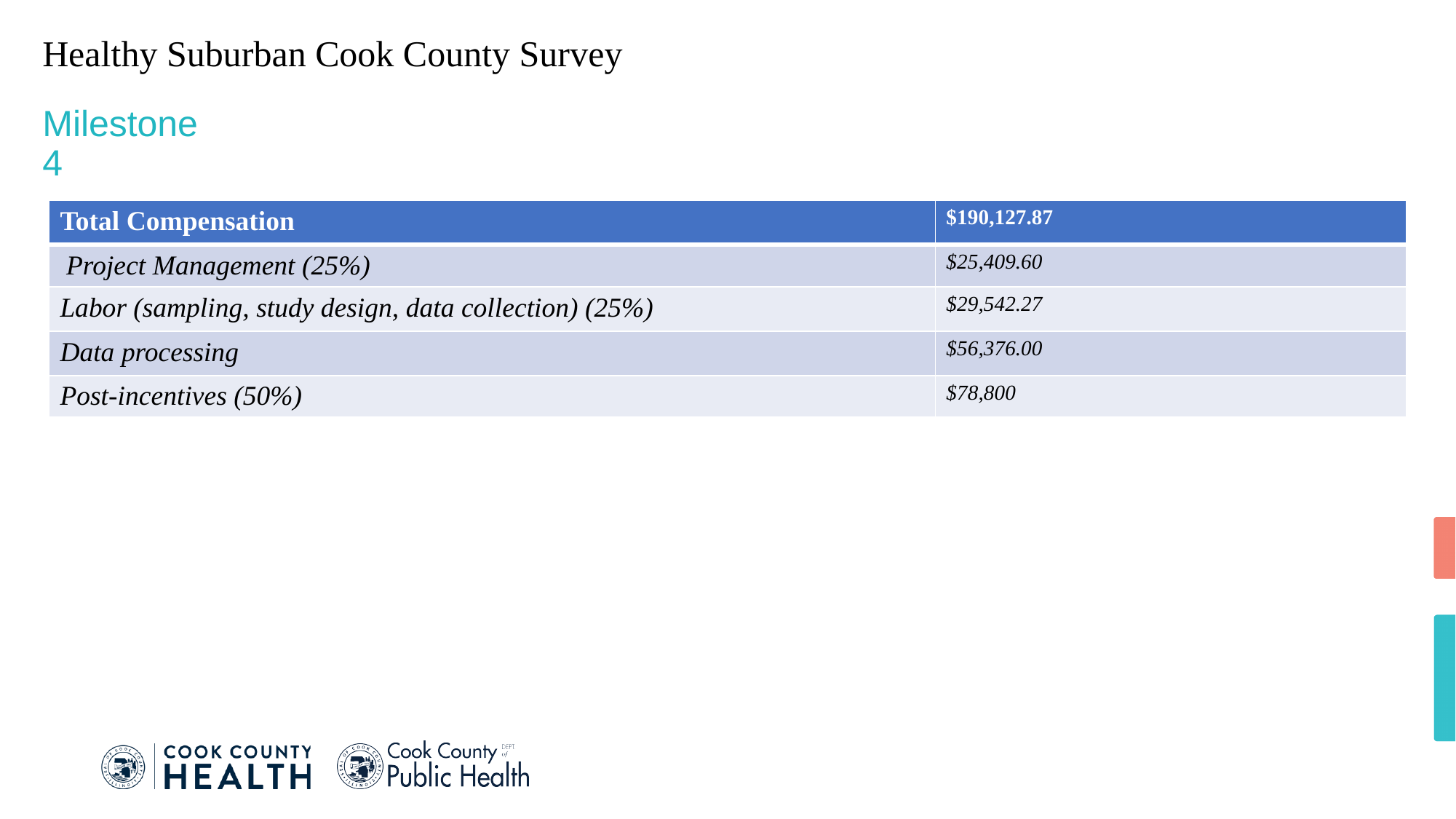

# Healthy Suburban Cook County Survey
Milestone 4
| Total Compensation | $190,127.87 |
| --- | --- |
| Project Management (25%) | $25,409.60 |
| Labor (sampling, study design, data collection) (25%) | $29,542.27 |
| Data processing | $56,376.00 |
| Post-incentives (50%) | $78,800 |